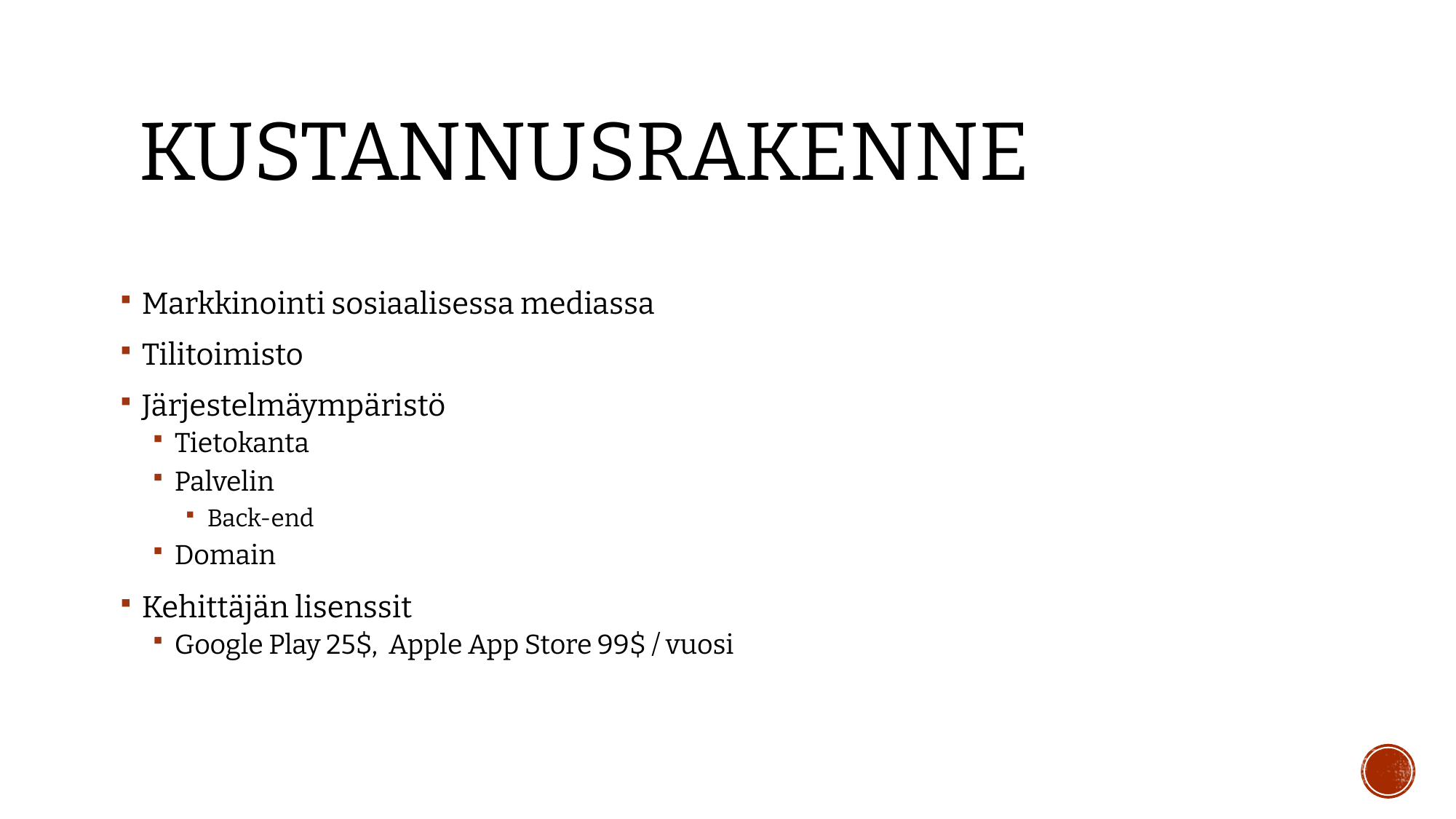

# Kustannusrakenne
Markkinointi sosiaalisessa mediassa
Tilitoimisto
Järjestelmäympäristö
Tietokanta
Palvelin
Back-end
Domain
Kehittäjän lisenssit
Google Play 25$,  Apple App Store 99$ / vuosi